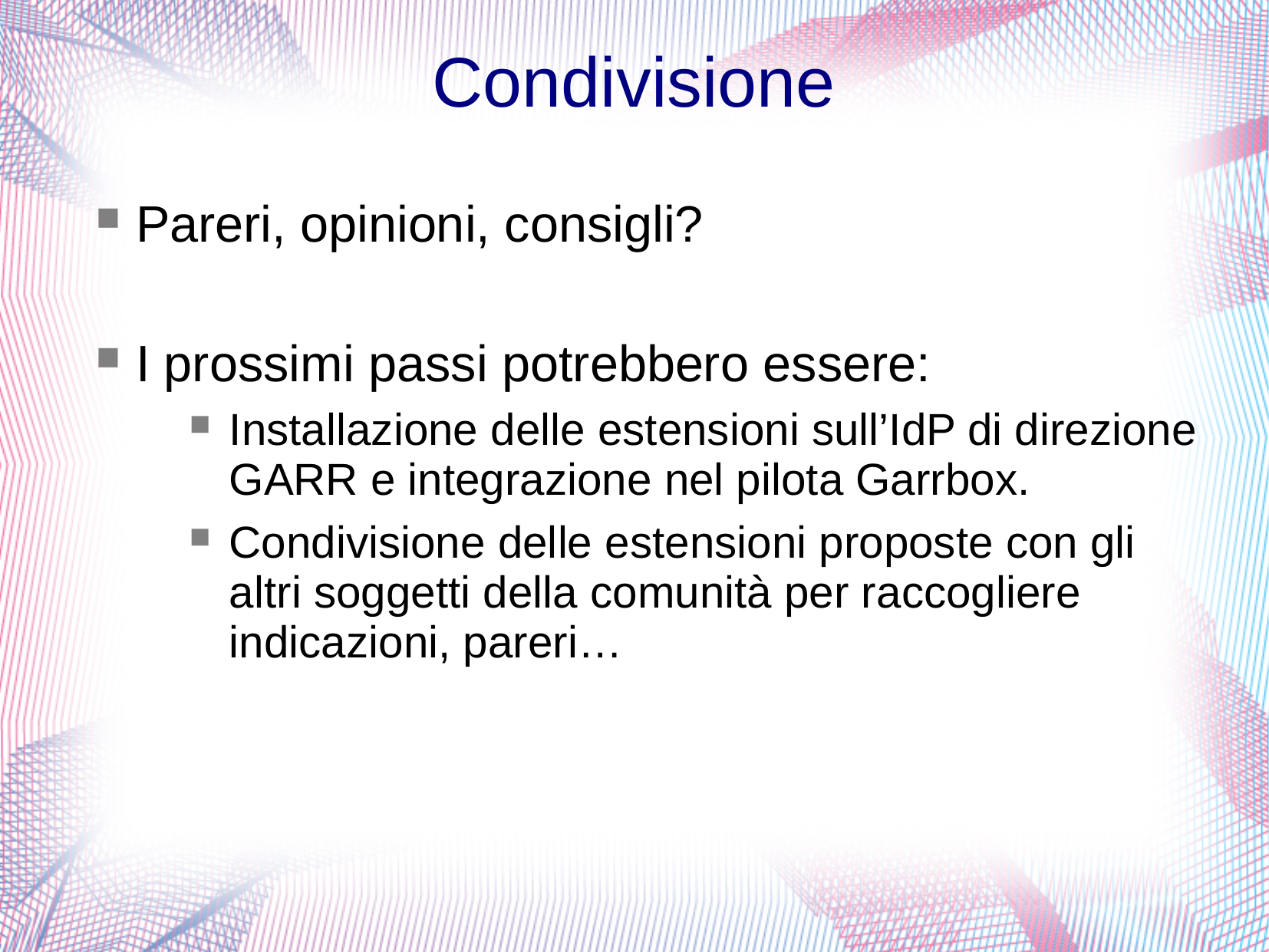

Condivisione
Pareri, opinioni, consigli?

I prossimi passi potrebbero essere:
Installazione delle estensioni sull’IdP di direzione GARR e integrazione nel pilota Garrbox.
Condivisione delle estensioni proposte con gli altri soggetti della comunità per raccogliere indicazioni, pareri…